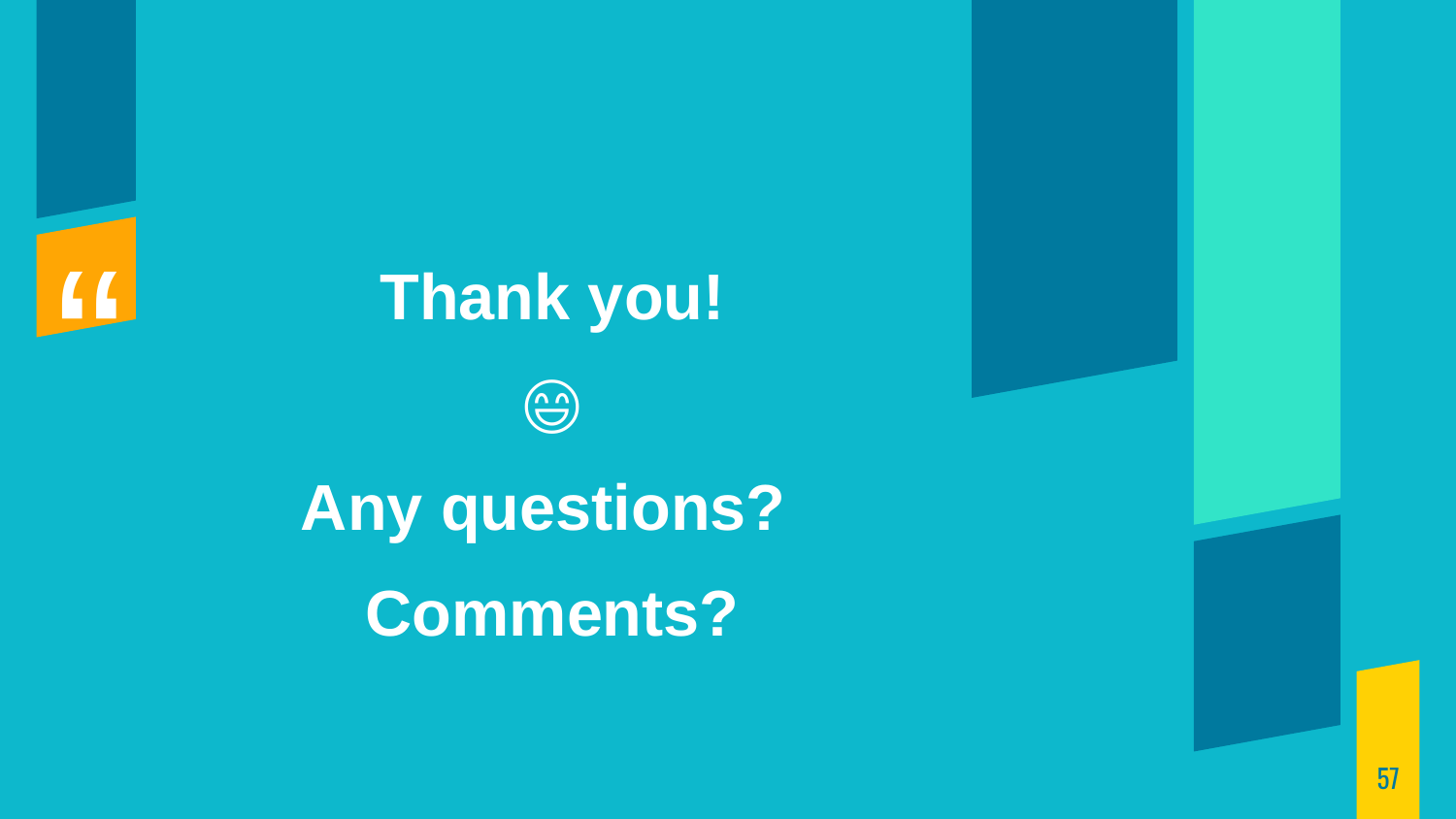

Thank you!
😄
Any questions?
Comments?

57